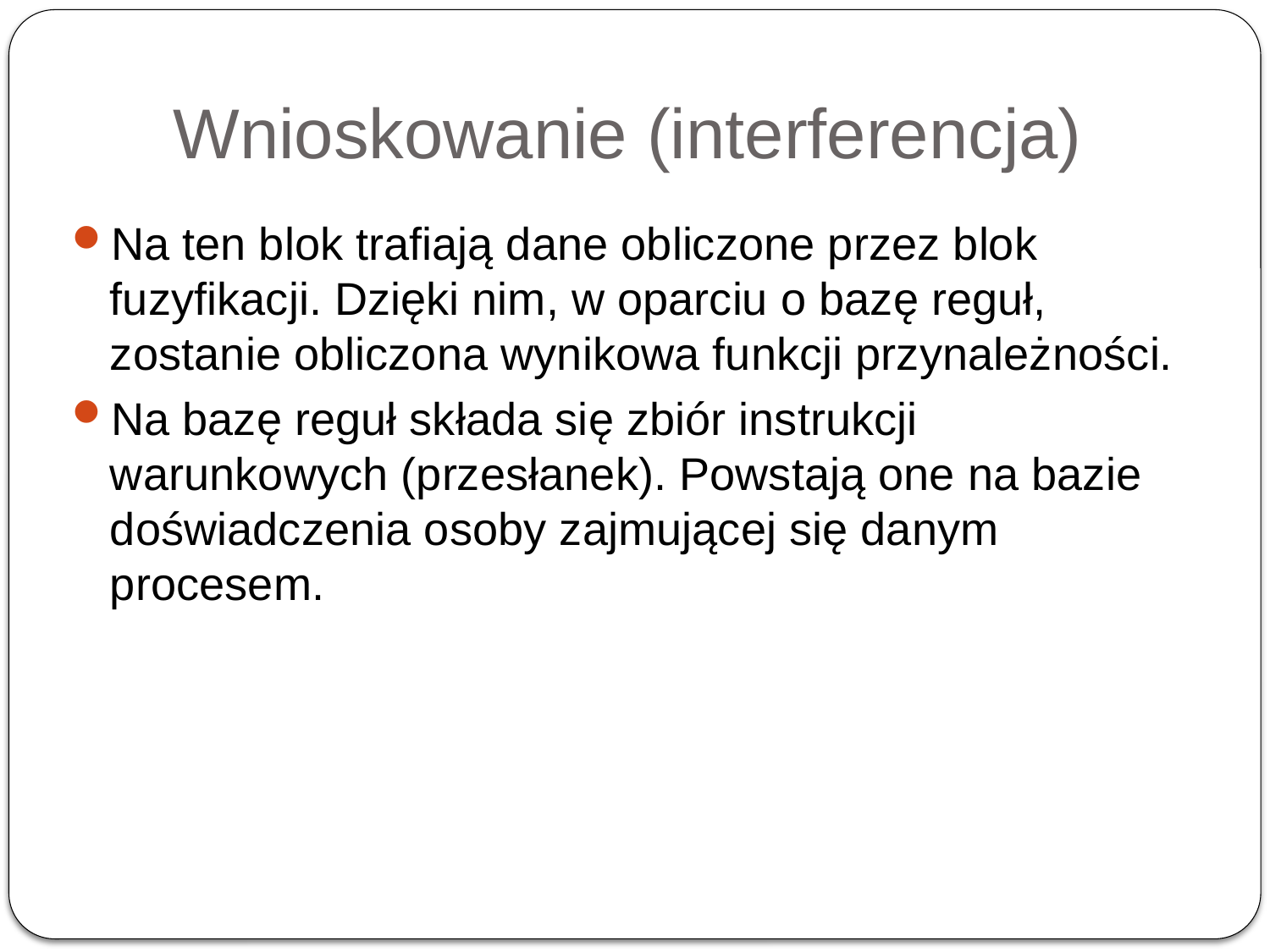

# Wnioskowanie (interferencja)
Na ten blok trafiają dane obliczone przez blok fuzyfikacji. Dzięki nim, w oparciu o bazę reguł, zostanie obliczona wynikowa funkcji przynależności.
Na bazę reguł składa się zbiór instrukcji warunkowych (przesłanek). Powstają one na bazie doświadczenia osoby zajmującej się danym procesem.